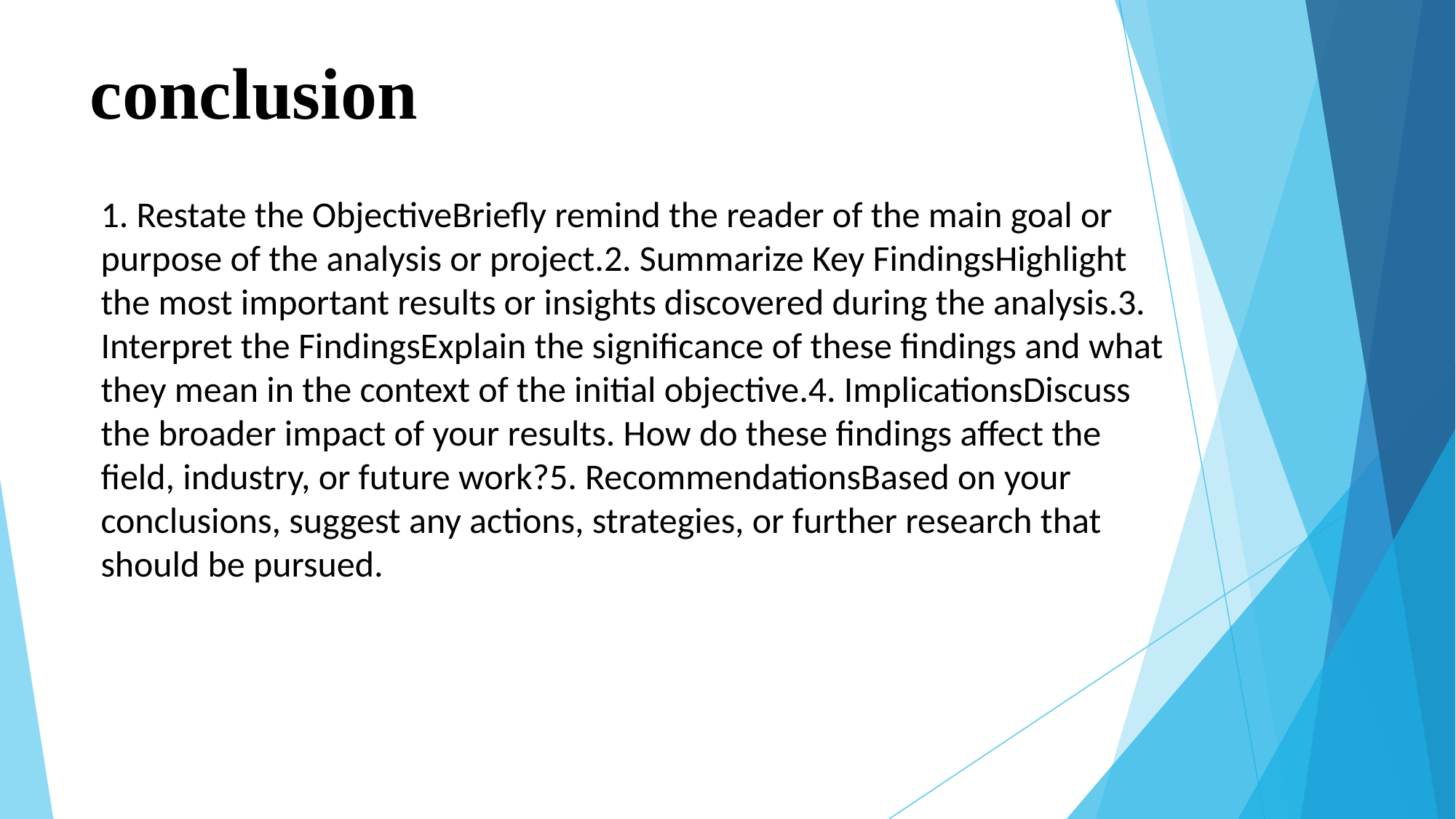

# conclusion
1. Restate the ObjectiveBriefly remind the reader of the main goal or purpose of the analysis or project.2. Summarize Key FindingsHighlight the most important results or insights discovered during the analysis.3. Interpret the FindingsExplain the significance of these findings and what they mean in the context of the initial objective.4. ImplicationsDiscuss the broader impact of your results. How do these findings affect the field, industry, or future work?5. RecommendationsBased on your conclusions, suggest any actions, strategies, or further research that should be pursued.